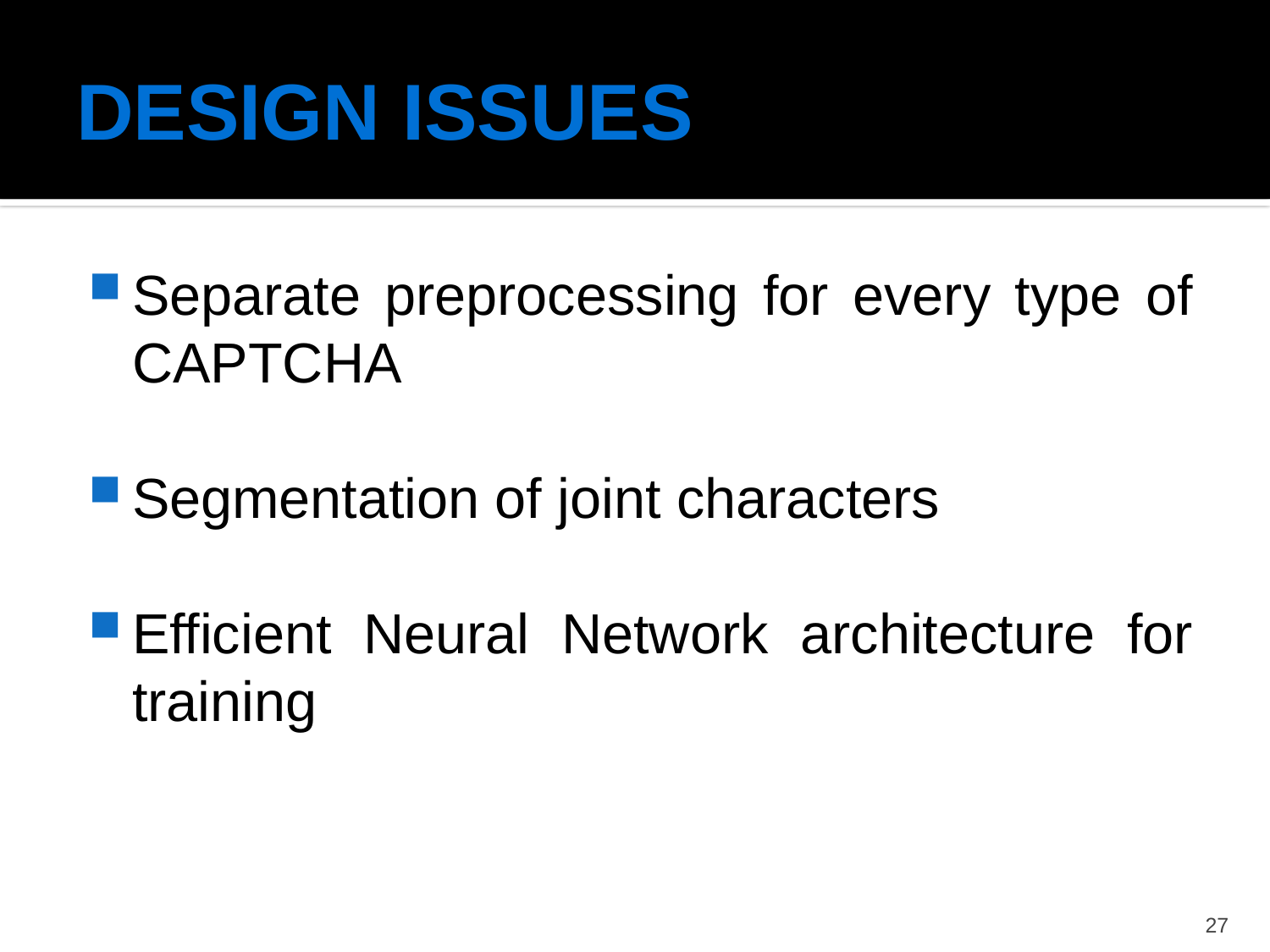

# DESIGN ISSUES
Separate preprocessing for every type of CAPTCHA

Segmentation of joint characters

Efficient Neural Network architecture for training

27